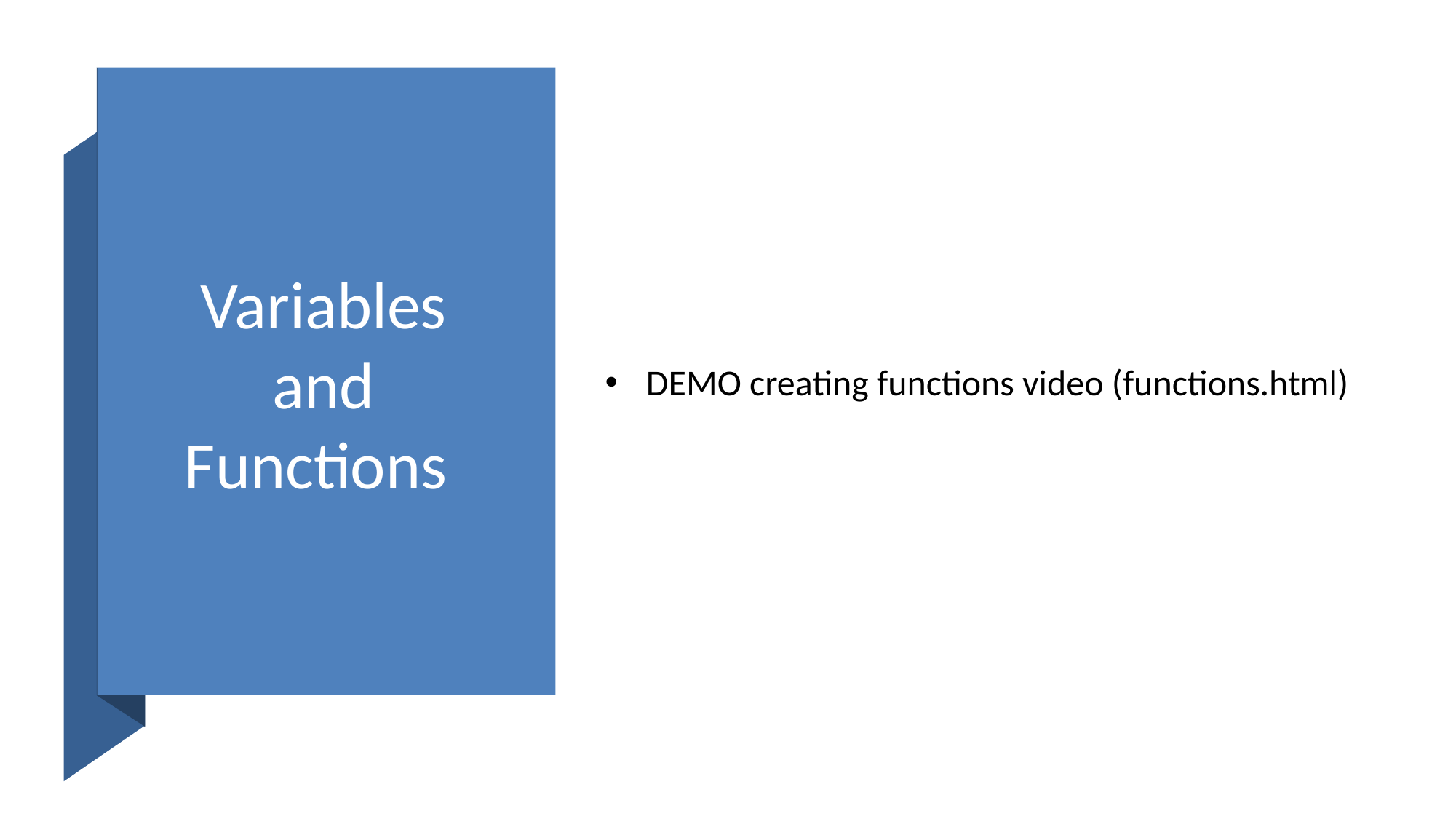

# Variables and Functions
DEMO creating functions video (functions.html)